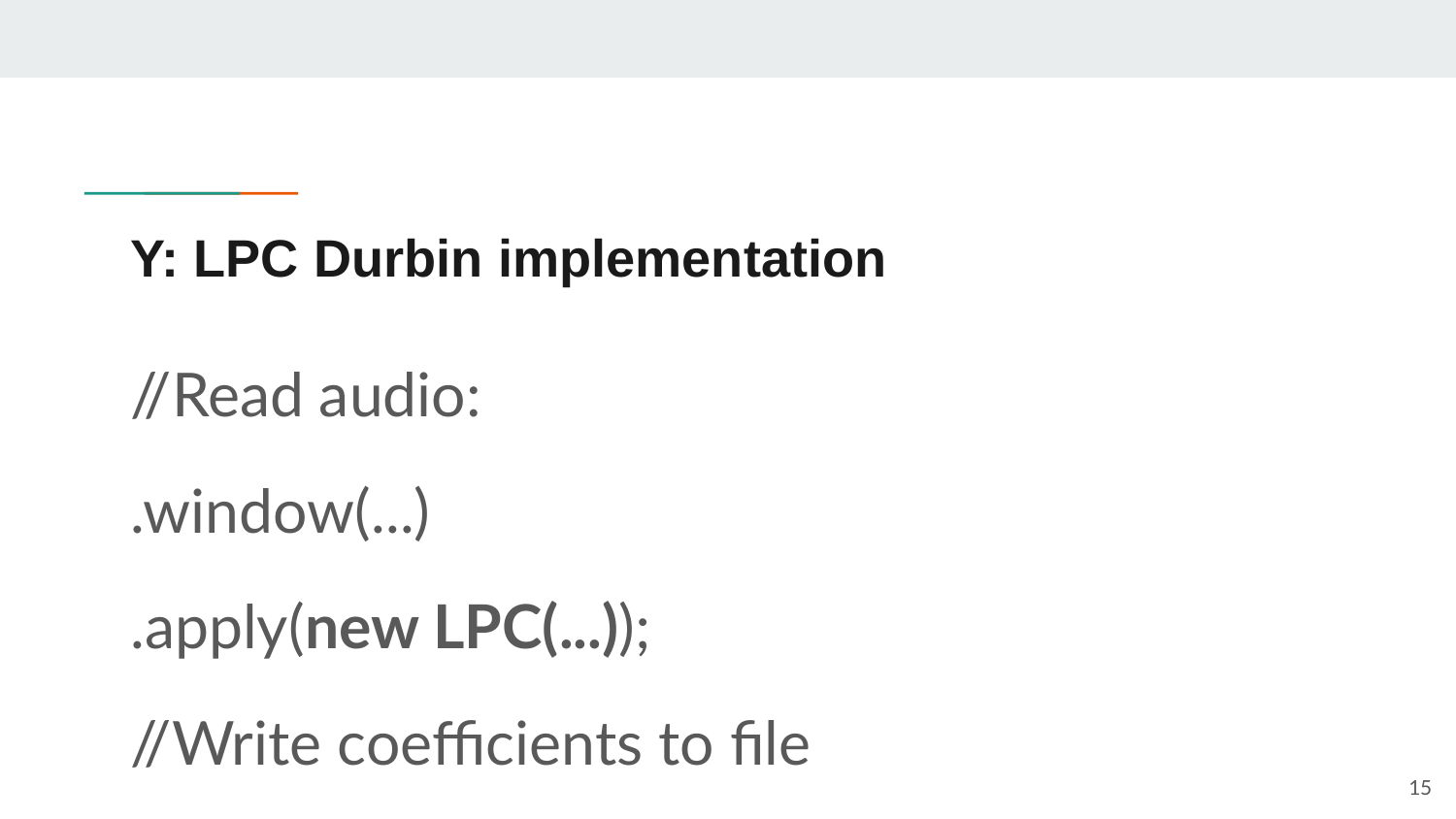

# Y: LPC Durbin implementation
//Read audio:
.window(...)
.apply(new LPC(...));
//Write coefficients to file
15